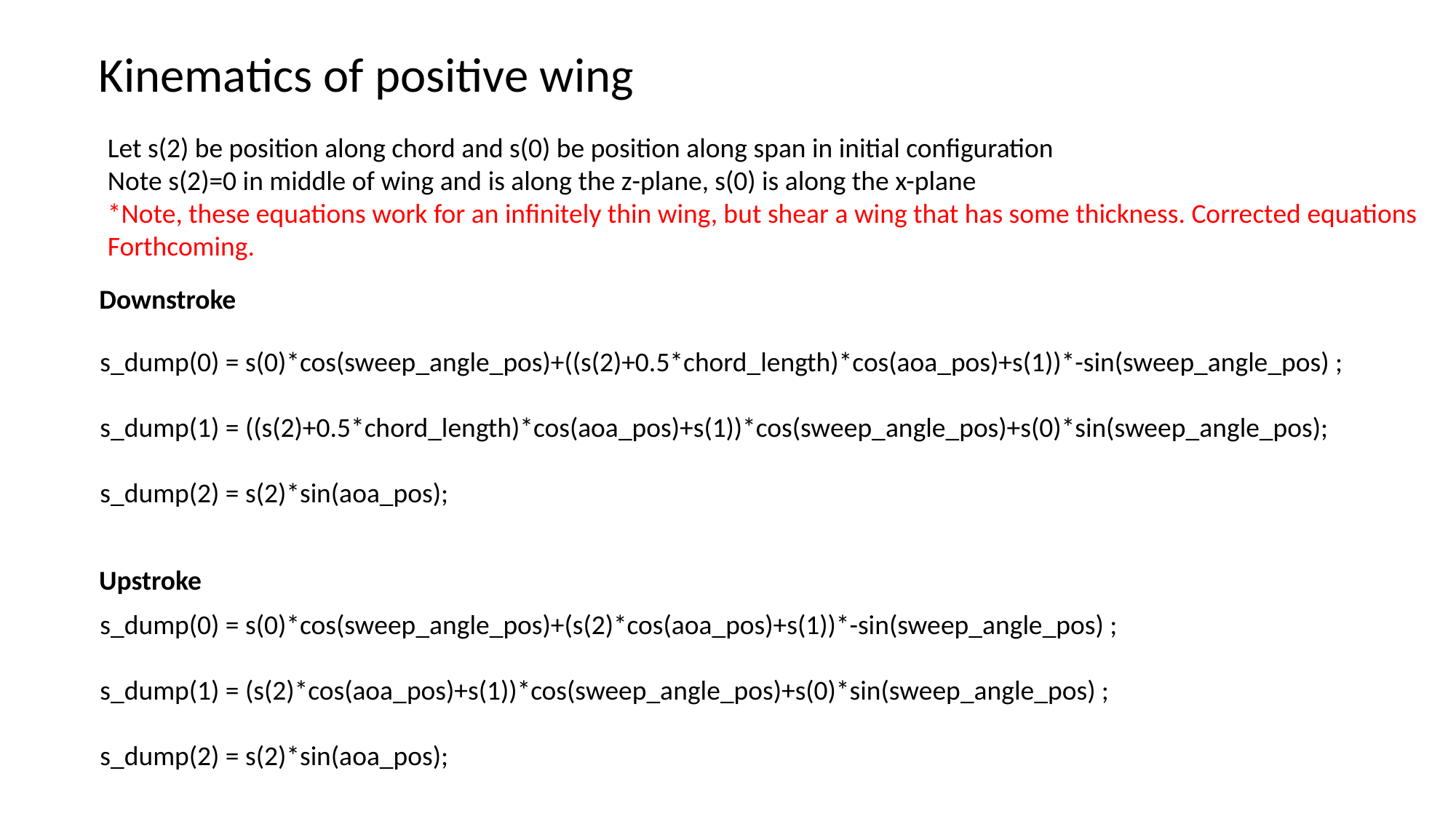

Kinematics of positive wing
Let s(2) be position along chord and s(0) be position along span in initial configuration
Note s(2)=0 in middle of wing and is along the z-plane, s(0) is along the x-plane
*Note, these equations work for an infinitely thin wing, but shear a wing that has some thickness. Corrected equations
Forthcoming.
Downstroke
s_dump(0) = s(0)*cos(sweep_angle_pos)+((s(2)+0.5*chord_length)*cos(aoa_pos)+s(1))*-sin(sweep_angle_pos) ;

s_dump(1) = ((s(2)+0.5*chord_length)*cos(aoa_pos)+s(1))*cos(sweep_angle_pos)+s(0)*sin(sweep_angle_pos);

s_dump(2) = s(2)*sin(aoa_pos);
Upstroke
s_dump(0) = s(0)*cos(sweep_angle_pos)+(s(2)*cos(aoa_pos)+s(1))*-sin(sweep_angle_pos) ;

s_dump(1) = (s(2)*cos(aoa_pos)+s(1))*cos(sweep_angle_pos)+s(0)*sin(sweep_angle_pos) ;

s_dump(2) = s(2)*sin(aoa_pos);